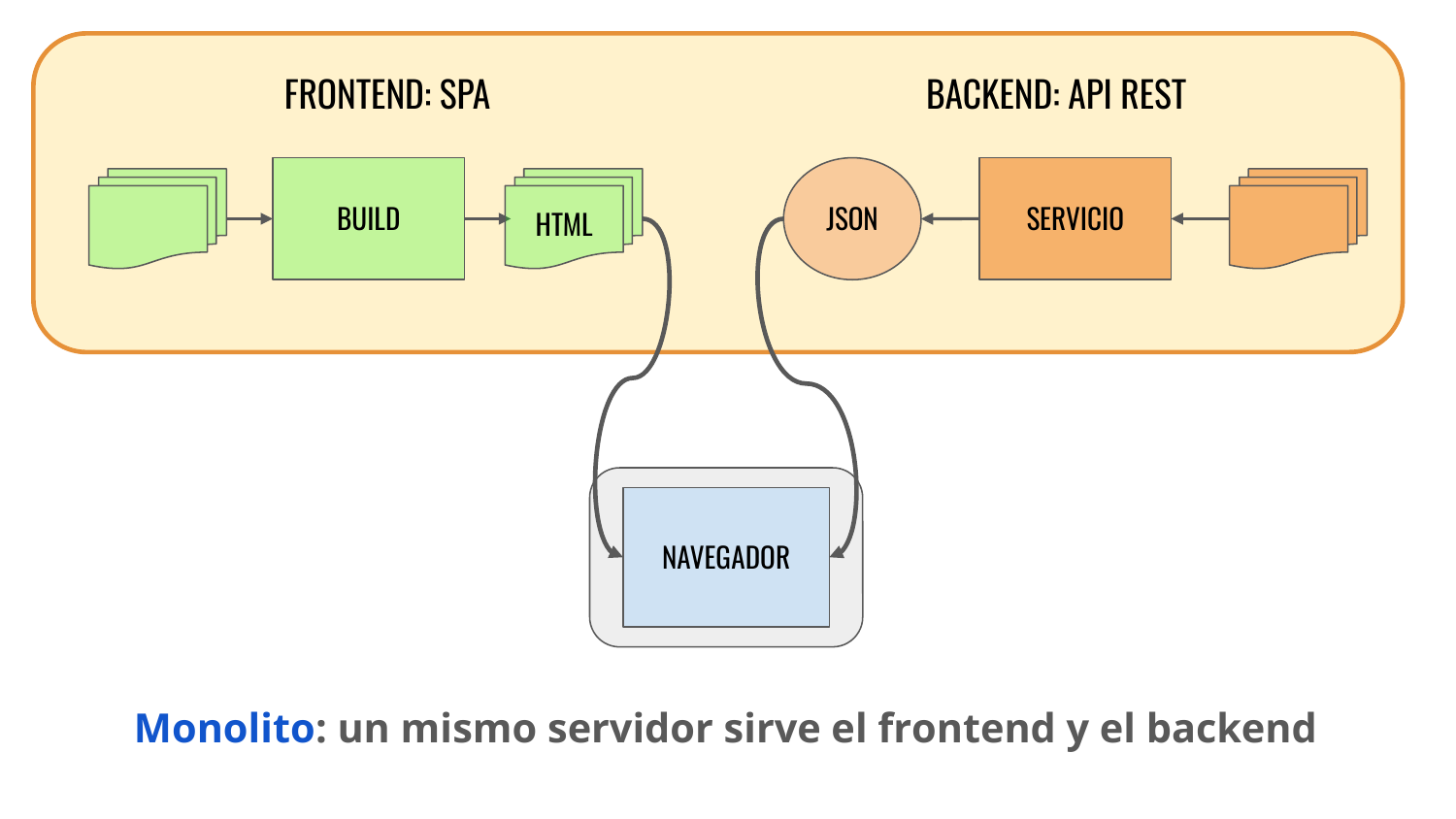

FRONTEND: SPA
BACKEND: API REST
SERVICIO
BUILD
JSON
HTML

NAVEGADOR
Monolito: un mismo servidor sirve el frontend y el backend